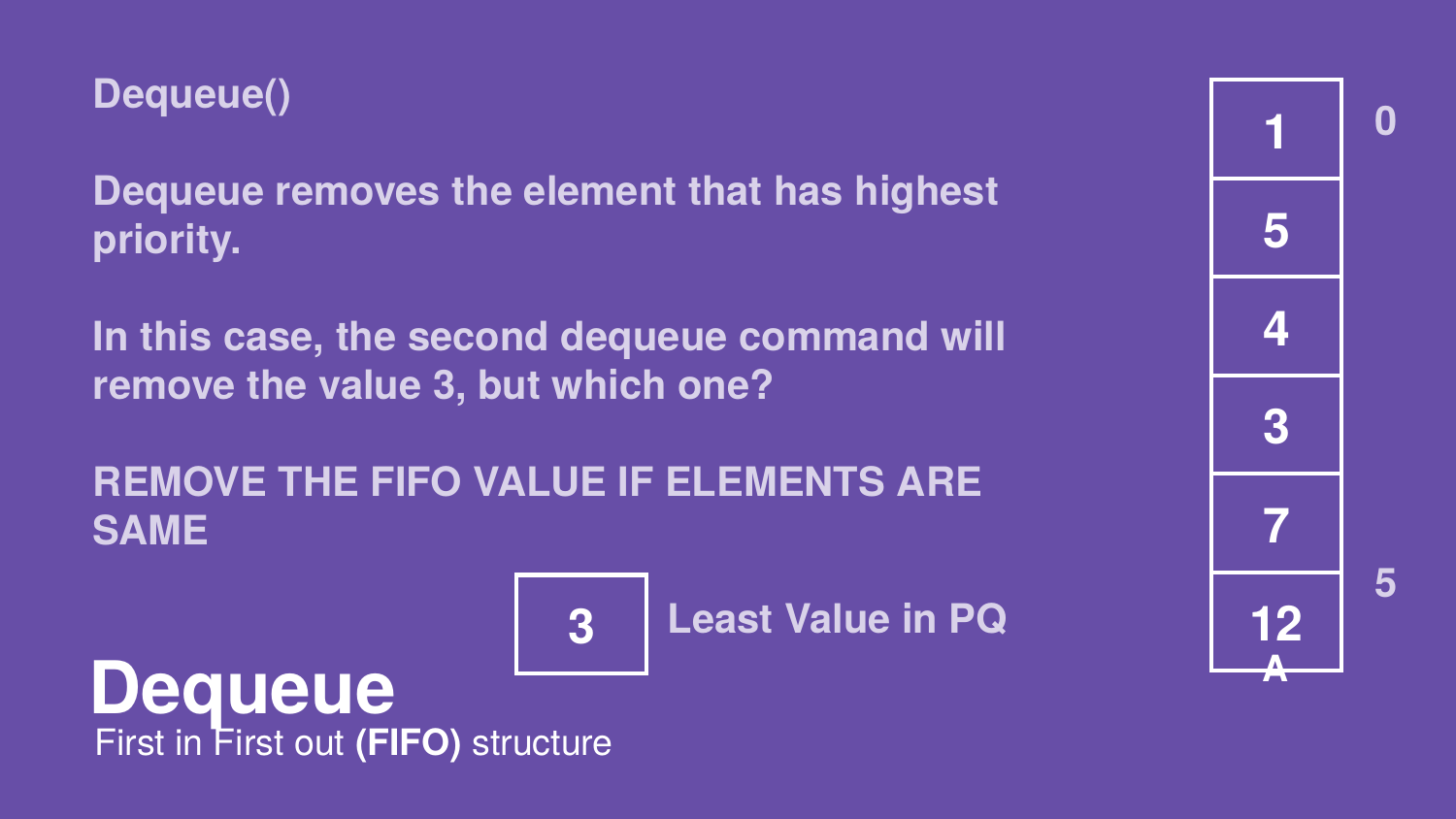

Dequeue()

Dequeue removes the element that has highest priority.

In this case, the second dequeue command will remove the value 3, but which one?

REMOVE THE FIFO VALUE IF ELEMENTS ARE SAME
| 1 |
| --- |
| 5 |
| 4 |
| 3 |
| 7 |
| 12 |
0
5
| 3 |
| --- |
Least Value in PQ
Dequeue

A
First in First out (FIFO) structure